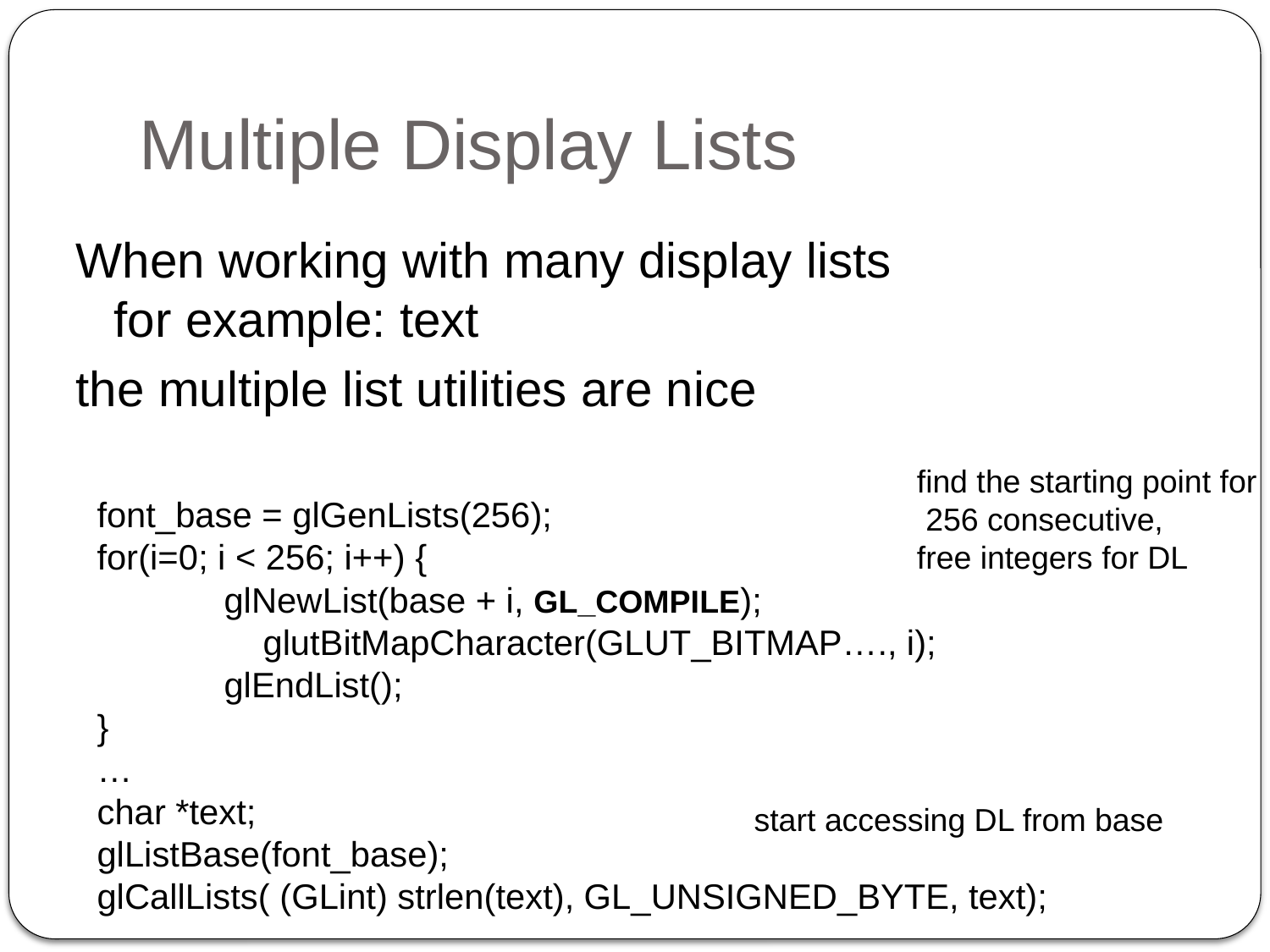

# Multiple Display Lists
When working with many display lists
for example: text
the multiple list utilities are nice
find the starting point for
 256 consecutive,
free integers for DL
font_base = glGenLists(256);
for(i=0; i < 256; i++) {
	glNewList(base + i, GL_COMPILE);
	    glutBitMapCharacter(GLUT_BITMAP…., i);
	glEndList();
}
…
char *text;
glListBase(font_base);
glCallLists( (GLint) strlen(text), GL_UNSIGNED_BYTE, text);
start accessing DL from base